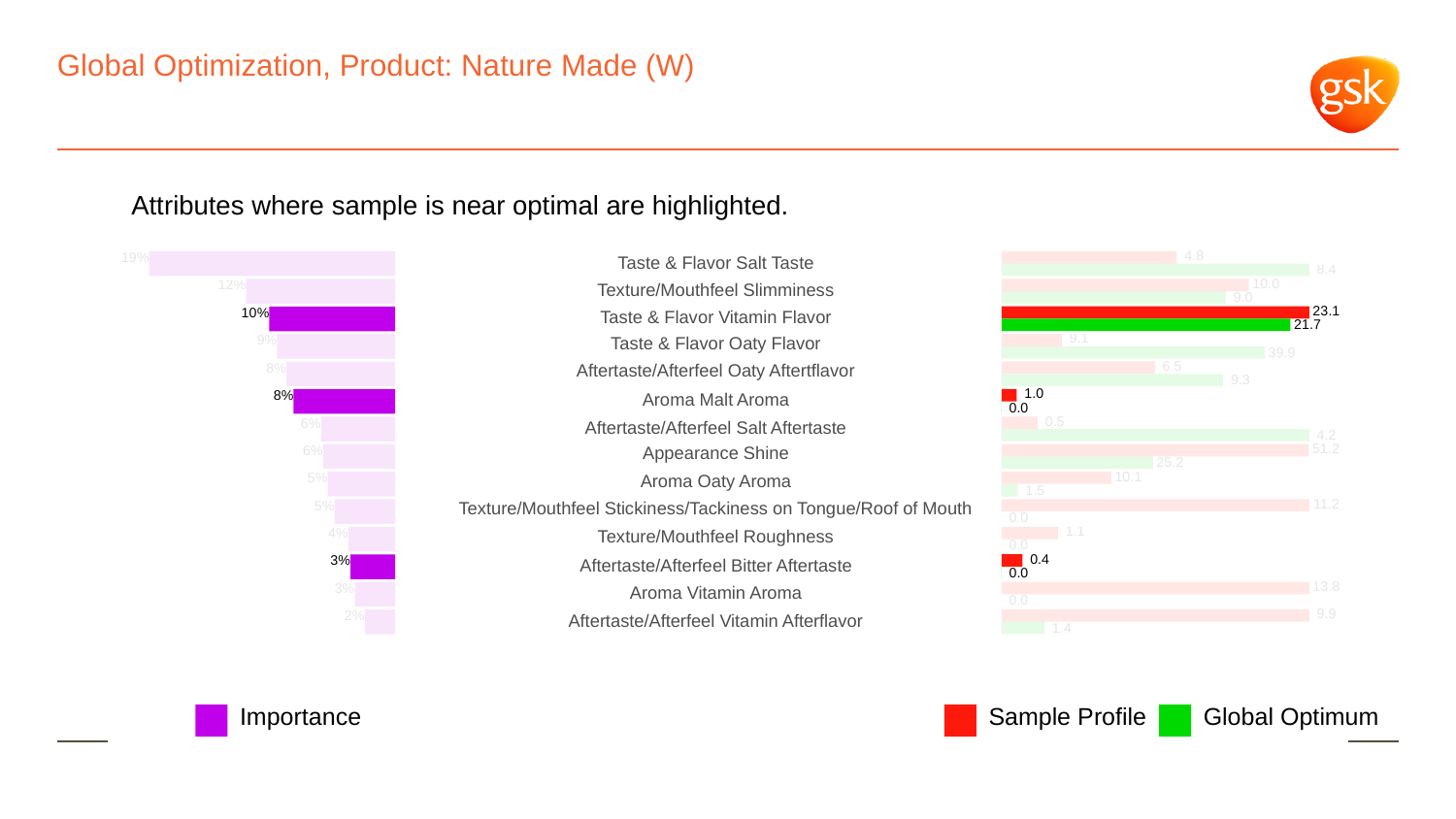

# Global Optimization, Product: Nature Made (W)

Attributes where sample is near optimal are highlighted.

  4.8
19%
Taste & Flavor Salt Taste

  8.4

 10.0
12%
Texture/Mouthfeel Slimminess

  9.0

 23.1
10%
Taste & Flavor Vitamin Flavor

 21.7

  9.1
9%
Taste & Flavor Oaty Flavor

 39.9

  6.5
8%
Aftertaste/Afterfeel Oaty Aftertflavor

  9.3

  1.0
8%
Aroma Malt Aroma

  0.0

  0.5
6%
Aftertaste/Afterfeel Salt Aftertaste

  4.2

 51.2
6%
Appearance Shine

 25.2

 10.1
5%
Aroma Oaty Aroma

  1.5

 11.2
5%
Texture/Mouthfeel Stickiness/Tackiness on Tongue/Roof of Mouth

  0.0

  1.1
4%
Texture/Mouthfeel Roughness

  0.0

  0.4
3%
Aftertaste/Afterfeel Bitter Aftertaste

  0.0

 13.8
3%
Aroma Vitamin Aroma

  0.0

  9.9
2%
Aftertaste/Afterfeel Vitamin Afterflavor

  1.4

Global Optimum
Sample Profile
Importance